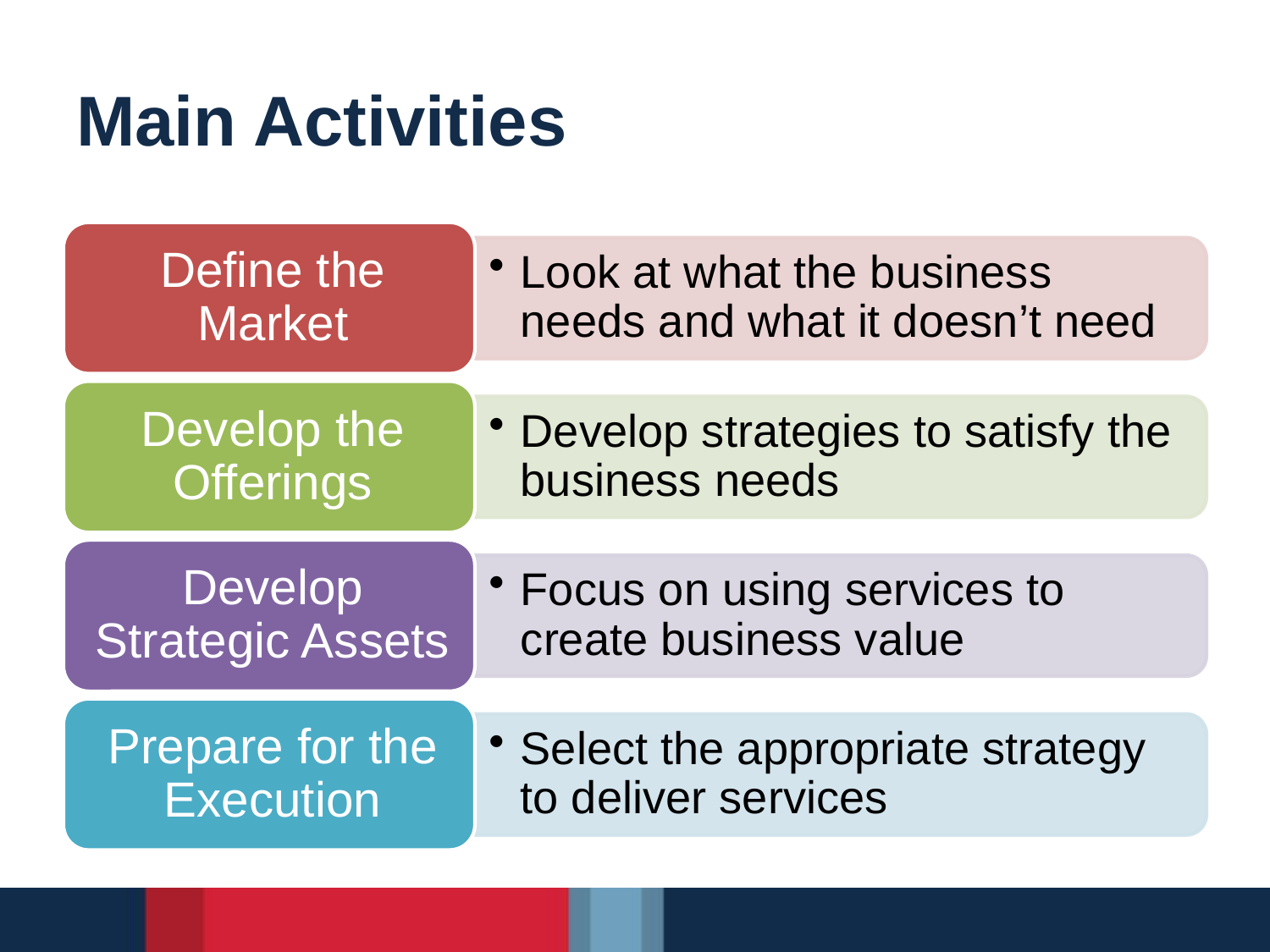

# Main Activities
Look at what the business needs and what it doesn’t need
Define the Market
Develop strategies to satisfy the business needs
Develop the Offerings
Focus on using services to create business value
Develop Strategic Assets
Select the appropriate strategy to deliver services
Prepare for the Execution